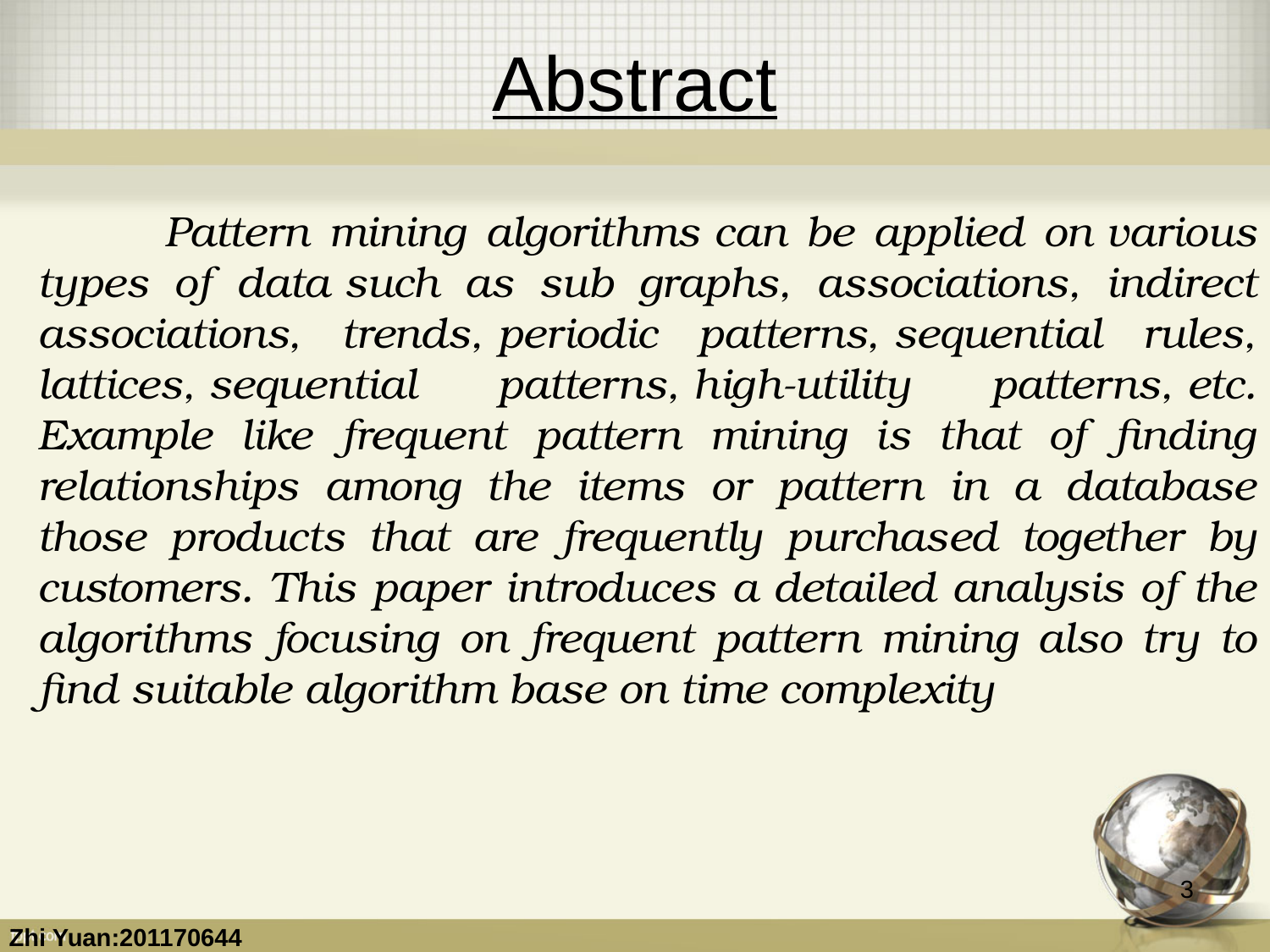

# Abstract
	Pattern mining algorithms can be applied on various types of data such as sub graphs, associations, indirect associations, trends, periodic patterns, sequential rules, lattices, sequential patterns, high-utility patterns, etc. Example like frequent pattern mining is that of finding relationships among the items or pattern in a database those products that are frequently purchased together by customers. This paper introduces a detailed analysis of the algorithms focusing on frequent pattern mining also try to find suitable algorithm base on time complexity
3
Zhi Yuan:201170644